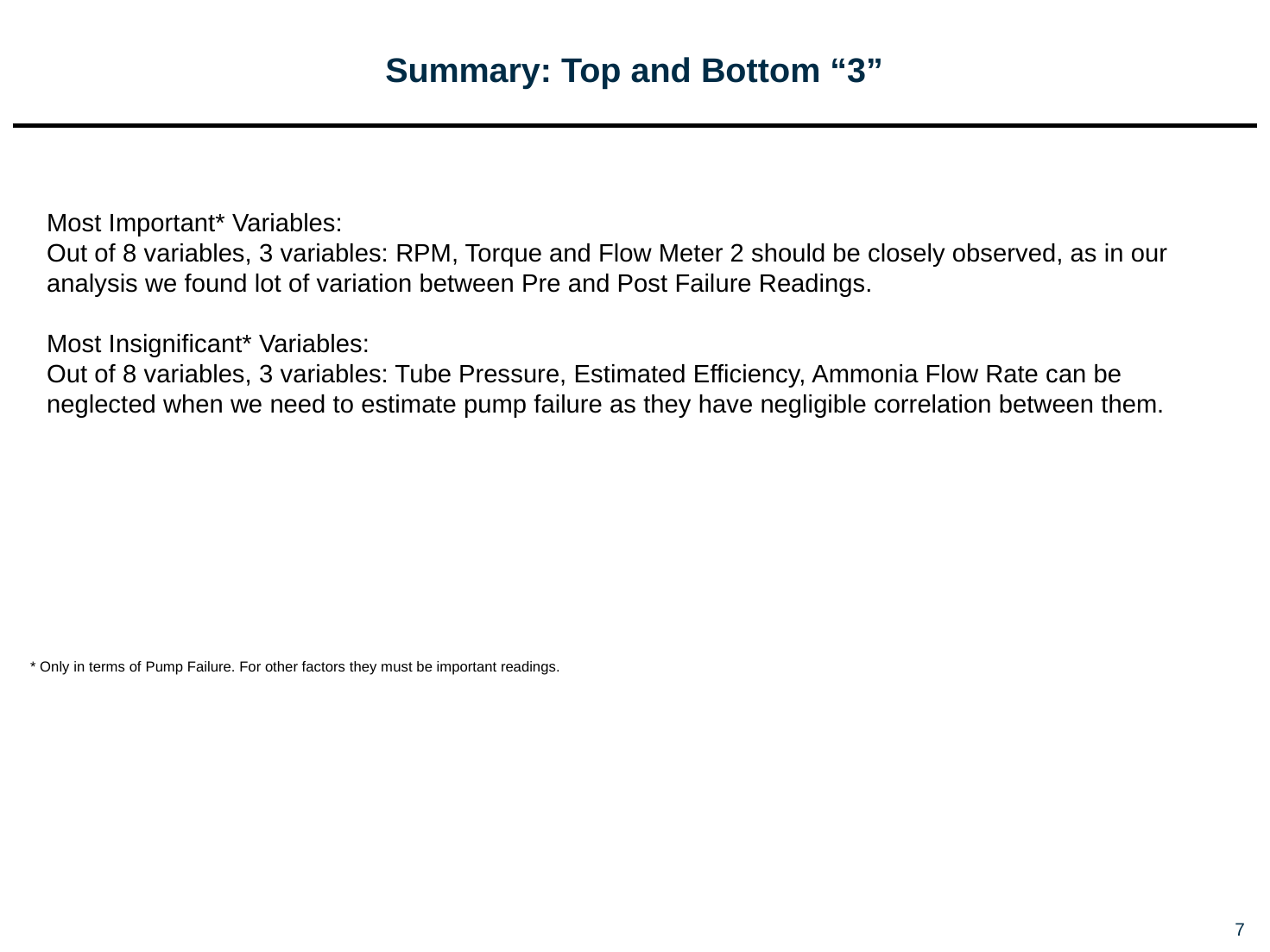

# Summary: Top and Bottom “3”

Most Important* Variables:
Out of 8 variables, 3 variables: RPM, Torque and Flow Meter 2 should be closely observed, as in our analysis we found lot of variation between Pre and Post Failure Readings.

Most Insignificant* Variables:
Out of 8 variables, 3 variables: Tube Pressure, Estimated Efficiency, Ammonia Flow Rate can be neglected when we need to estimate pump failure as they have negligible correlation between them.

* Only in terms of Pump Failure. For other factors they must be important readings.